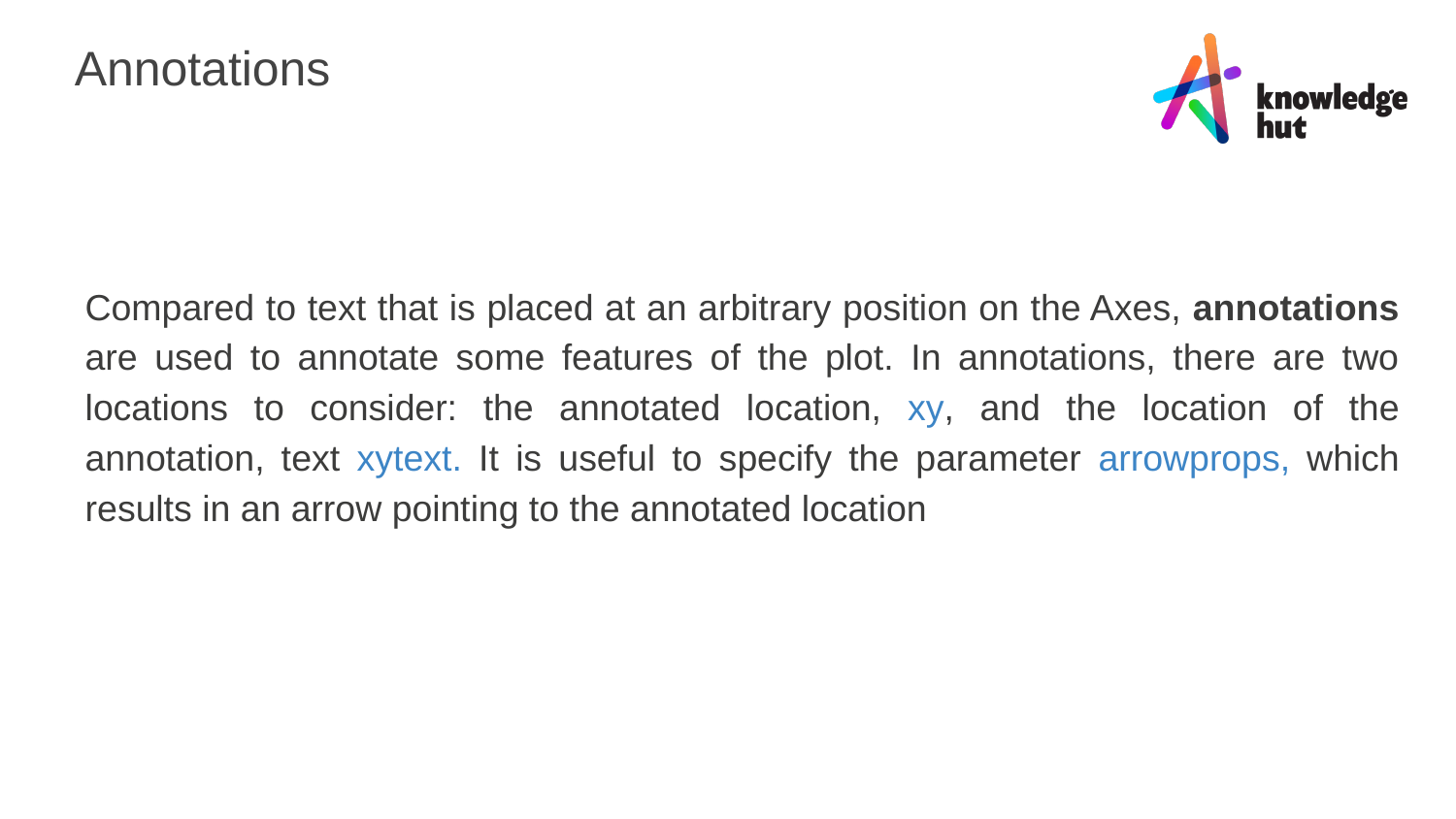

Annotations
Compared to text that is placed at an arbitrary position on the Axes, annotations are used to annotate some features of the plot. In annotations, there are two locations to consider: the annotated location, xy, and the location of the annotation, text xytext. It is useful to specify the parameter arrowprops, which results in an arrow pointing to the annotated location